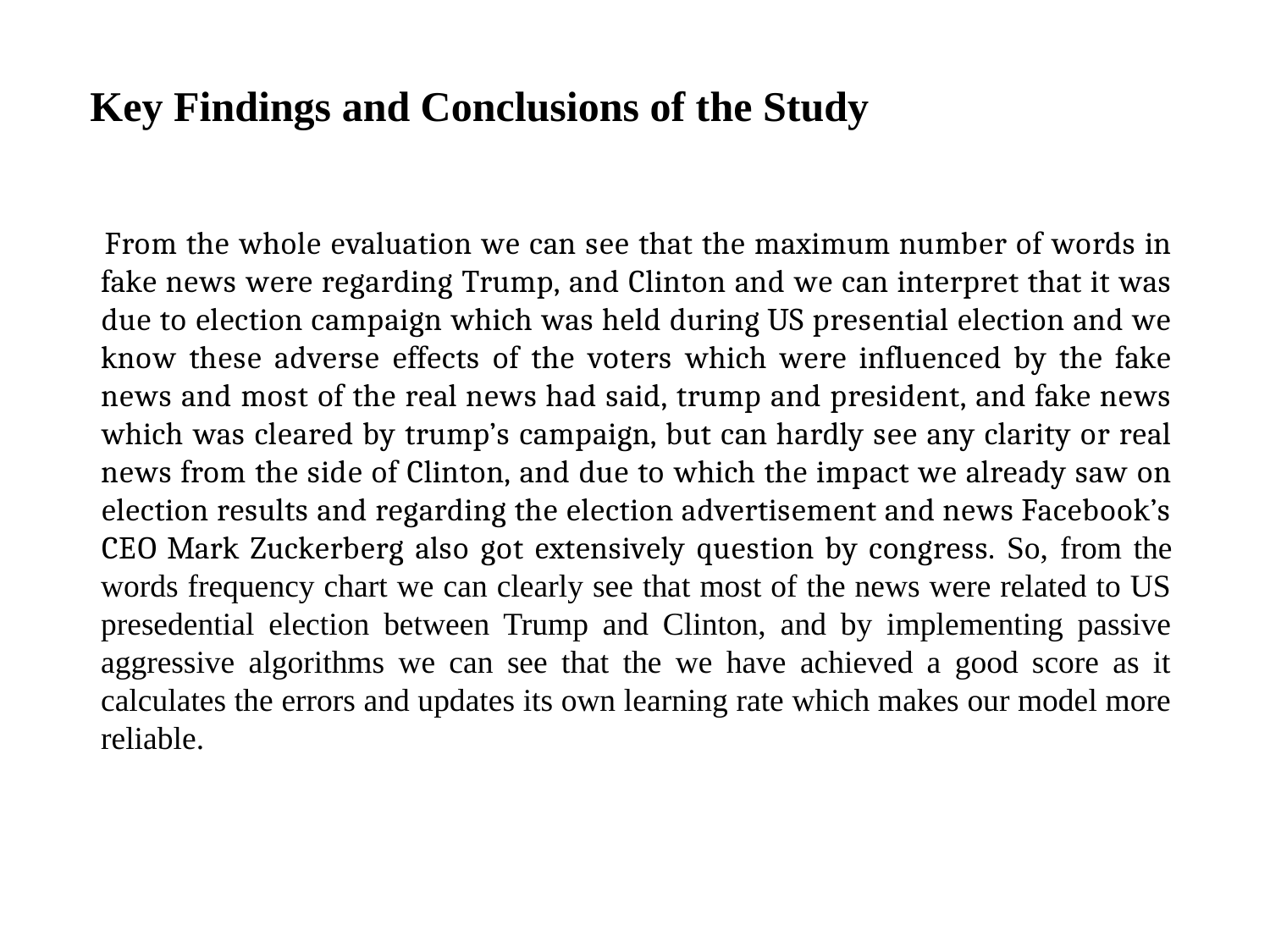

Key Findings and Conclusions of the Study
    From the whole evaluation we can see that the maximum number of words in fake news were regarding Trump, and Clinton and we can interpret that it was due to election campaign which was held during US presential election and we know these adverse effects of the voters which were influenced by the fake news and most of the real news had said, trump and president, and fake news which was cleared by trump’s campaign, but can hardly see any clarity or real news from the side of Clinton, and due to which the impact we already saw on election results and regarding the election advertisement and news Facebook’s CEO Mark Zuckerberg also got extensively question by congress. So, from the words frequency chart we can clearly see that most of the news were related to US presedential election between Trump and Clinton, and by implementing passive aggressive algorithms we can see that the we have achieved a good score as it calculates the errors and updates its own learning rate which makes our model more reliable.